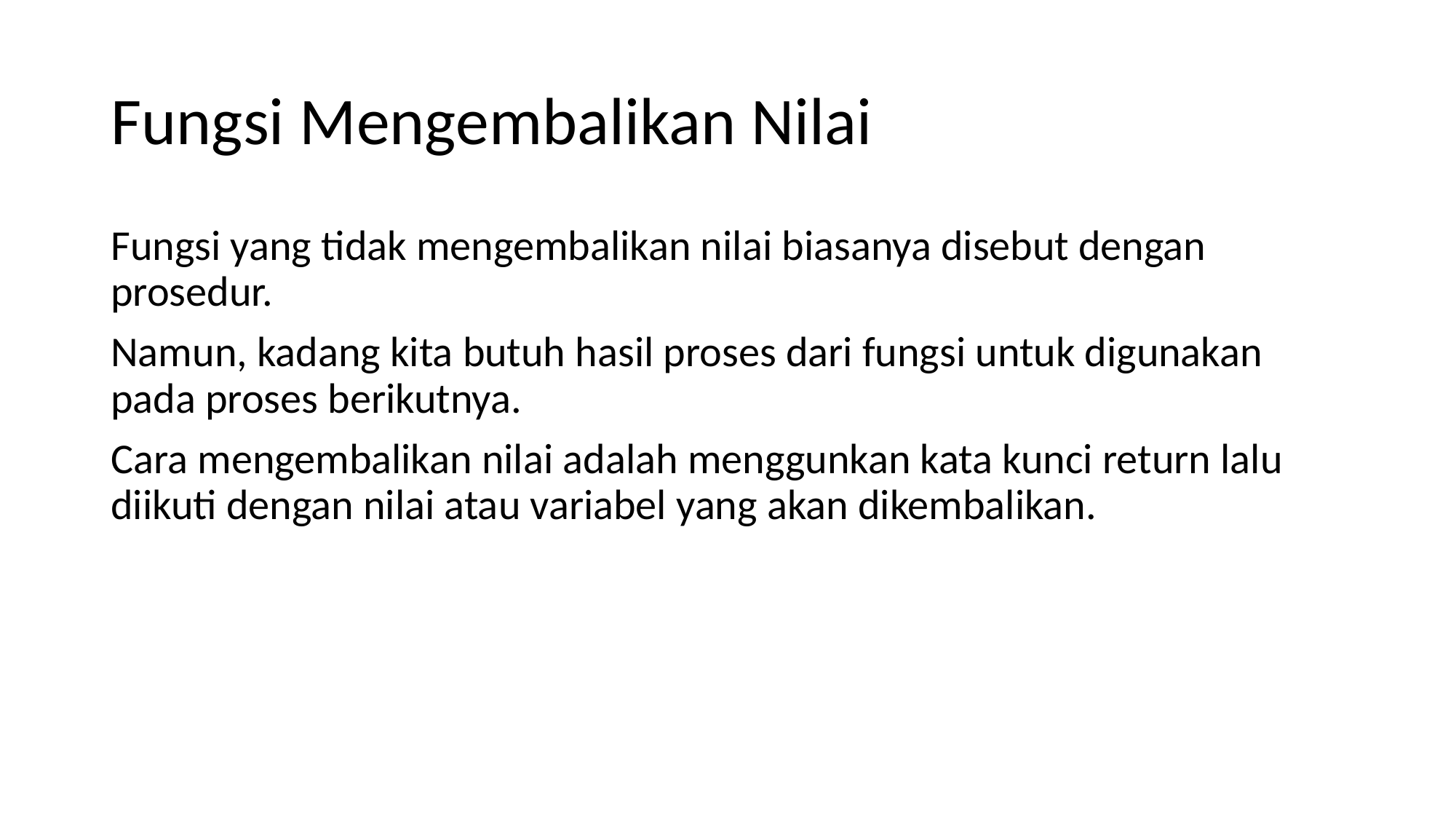

# Fungsi Mengembalikan Nilai
Fungsi yang tidak mengembalikan nilai biasanya disebut dengan prosedur.
Namun, kadang kita butuh hasil proses dari fungsi untuk digunakan pada proses berikutnya.
Cara mengembalikan nilai adalah menggunkan kata kunci return lalu diikuti dengan nilai atau variabel yang akan dikembalikan.